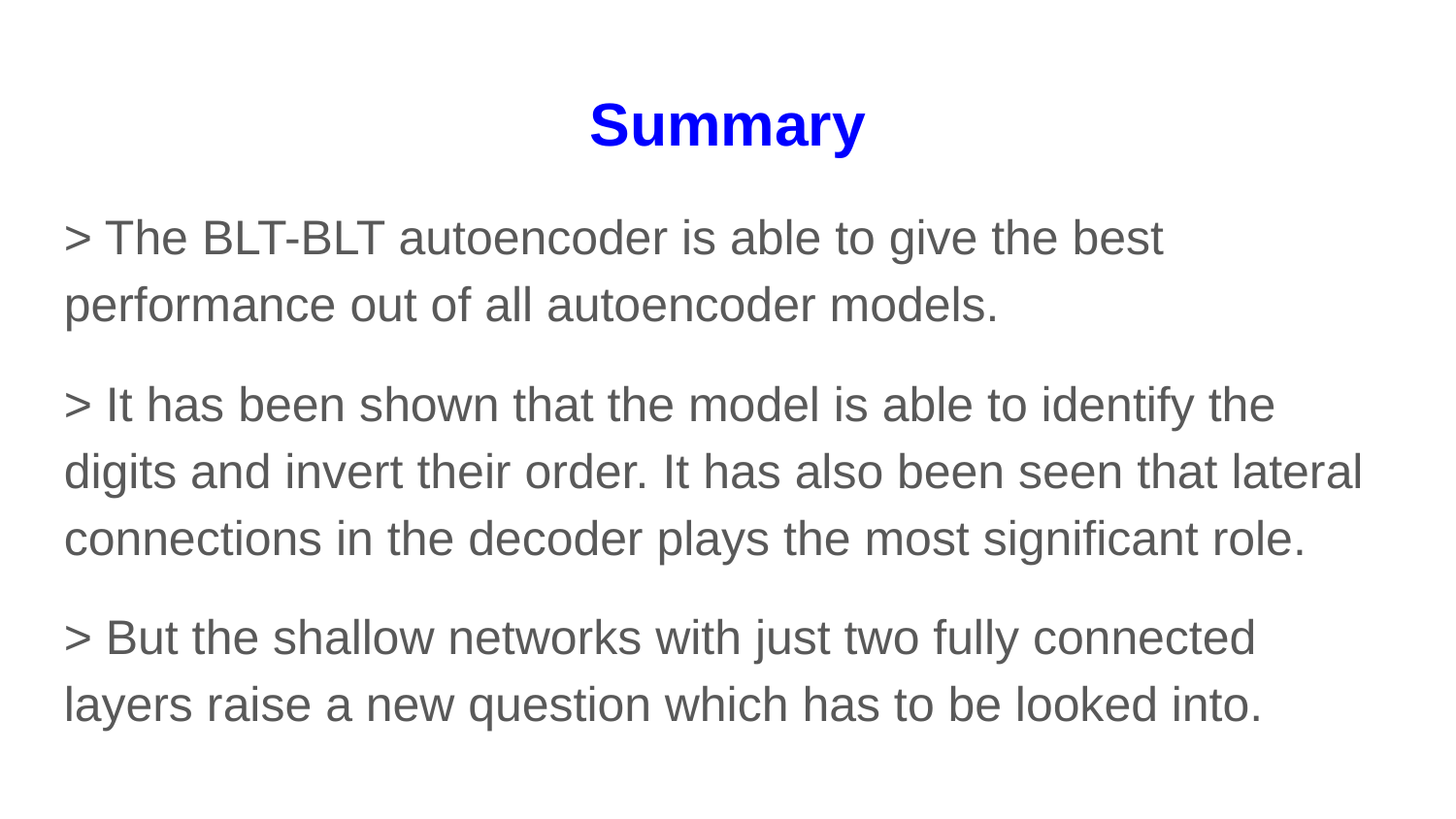

Summary
> The BLT-BLT autoencoder is able to give the best performance out of all autoencoder models.
> It has been shown that the model is able to identify the digits and invert their order. It has also been seen that lateral connections in the decoder plays the most significant role.
> But the shallow networks with just two fully connected layers raise a new question which has to be looked into.